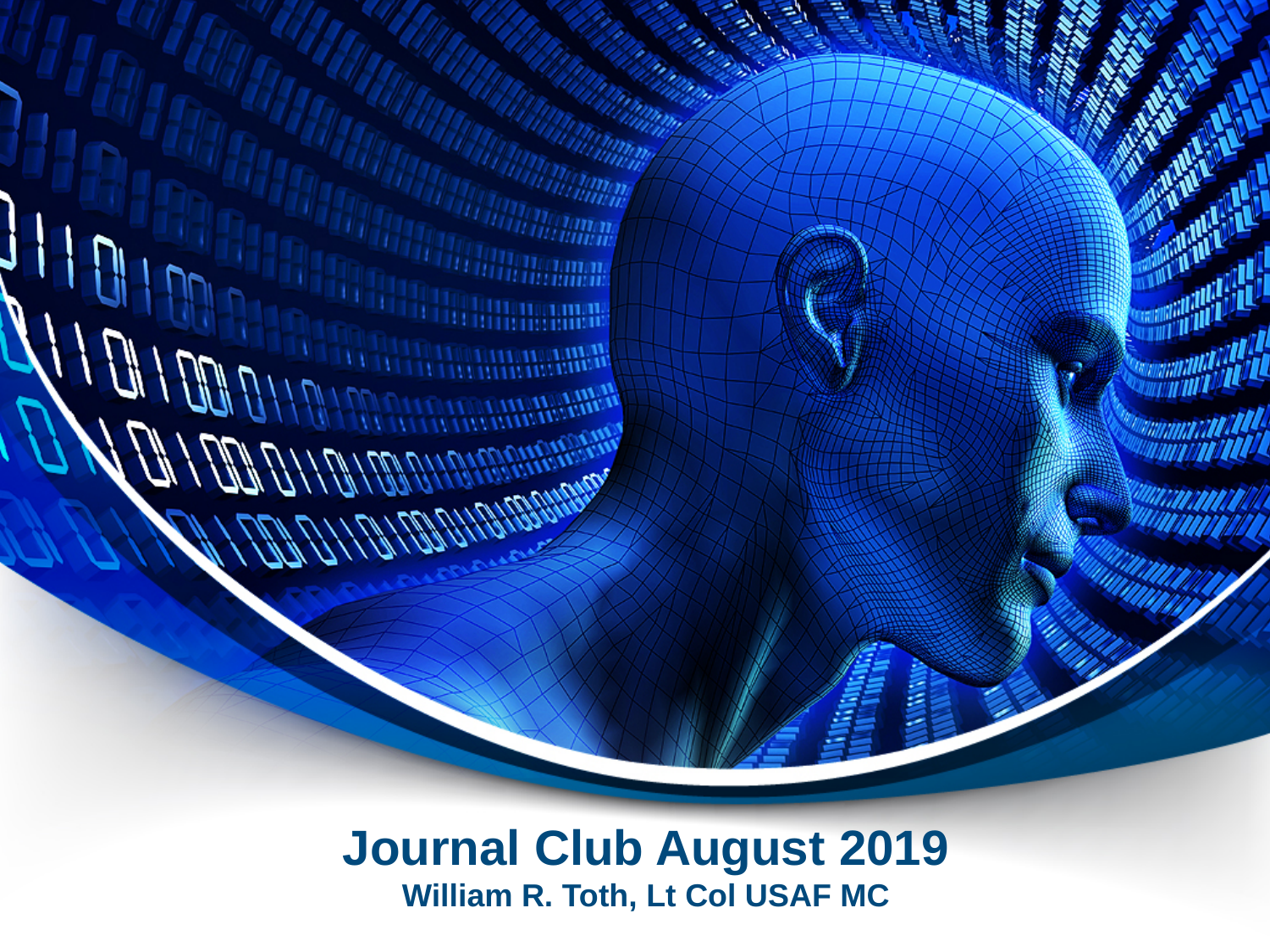

# Journal Club August 2019 William R. Toth, Lt Col USAF MC